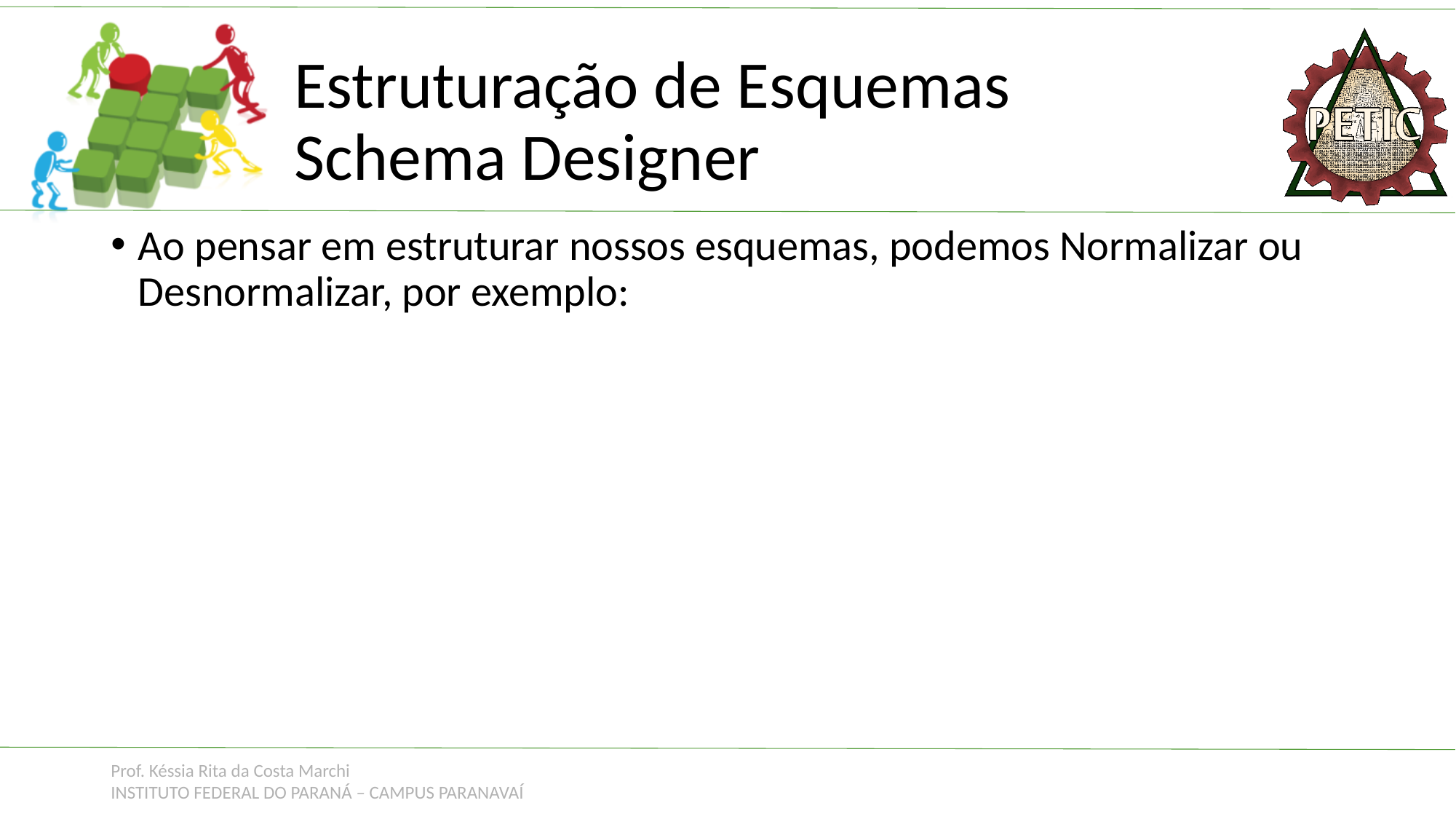

# Estruturação de Esquemas Schema Designer
Ao pensar em estruturar nossos esquemas, podemos Normalizar ou Desnormalizar, por exemplo:
Prof. Késsia Rita da Costa Marchi
INSTITUTO FEDERAL DO PARANÁ – CAMPUS PARANAVAÍ